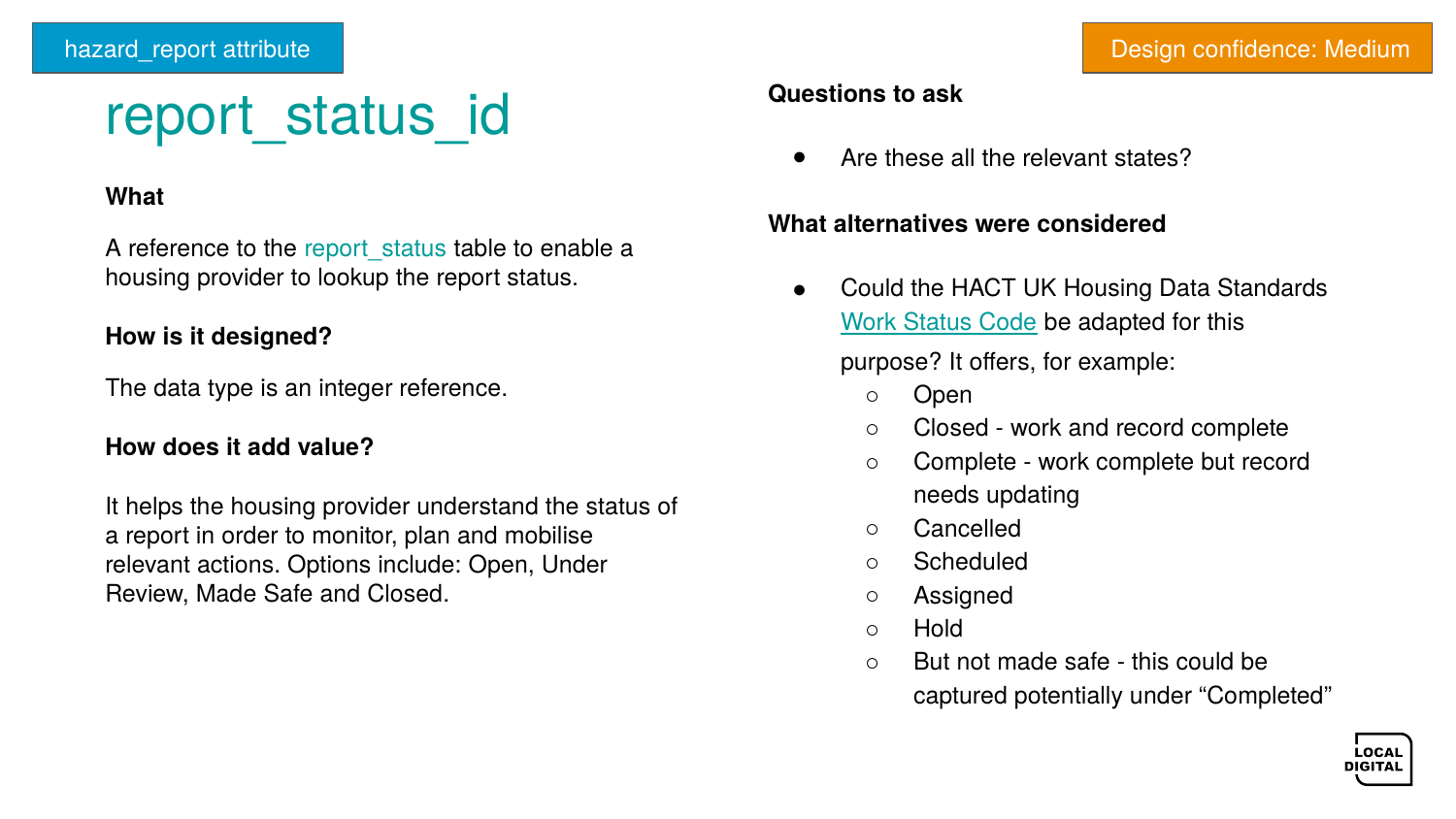

hazard_report attribute
 Design confidence: Medium
# report_status_id

Questions to ask
Are these all the relevant states?

What alternatives were considered
Could the HACT UK Housing Data Standards Work Status Code be adapted for this purpose? It offers, for example:
Open
Closed - work and record complete
Complete - work complete but record needs updating
Cancelled
Scheduled
Assigned
Hold
But not made safe - this could be captured potentially under “Completed”

What
A reference to the report_status table to enable a housing provider to lookup the report status.
How is it designed?
The data type is an integer reference.
How does it add value?
It helps the housing provider understand the status of a report in order to monitor, plan and mobilise relevant actions. Options include: Open, Under Review, Made Safe and Closed.